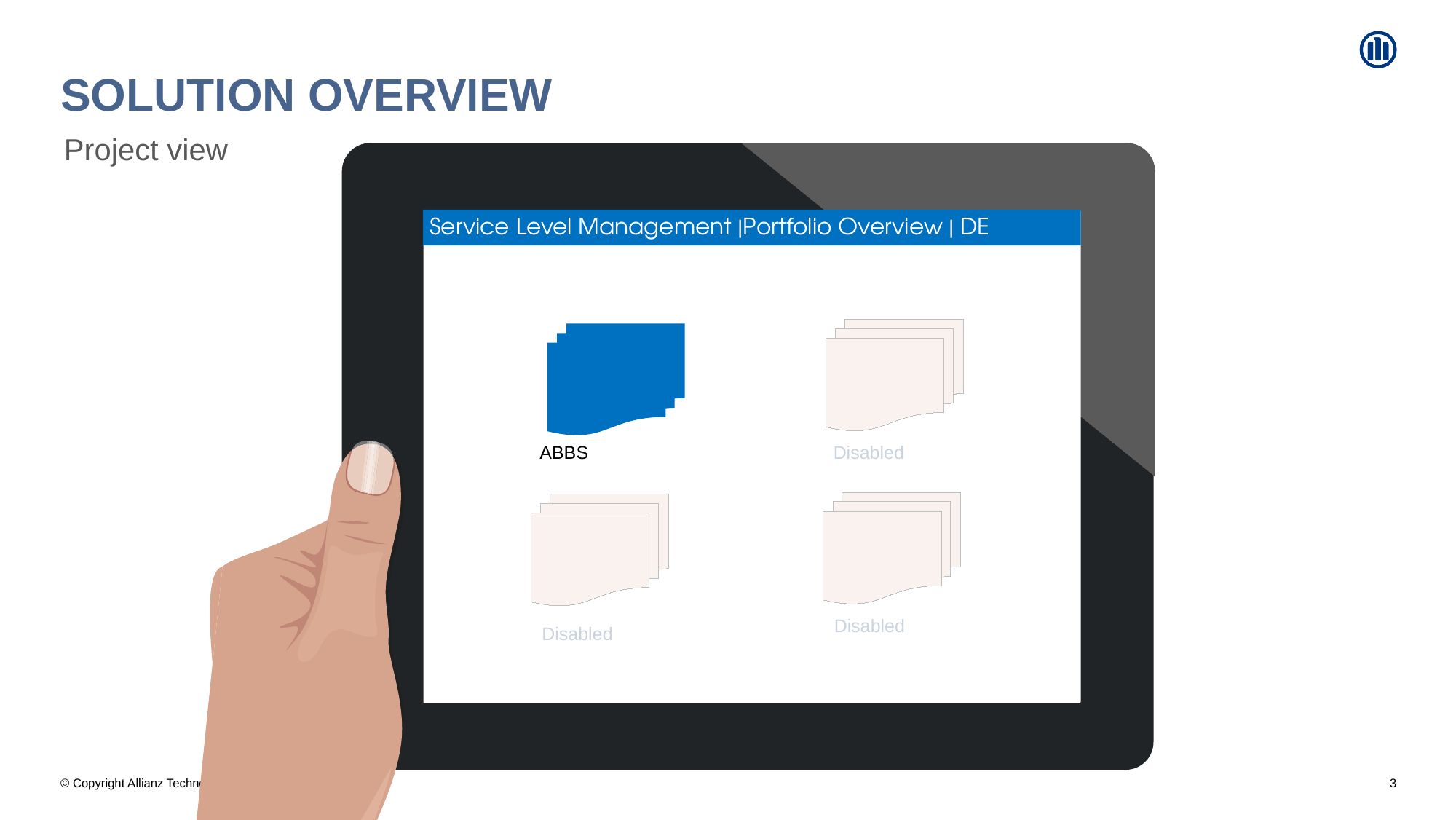

# Solution Overview
Project view

Service Level Management |Portfolio Overview | DE

ABBS
Disabled

Disabled
Disabled
3
09/09/2019